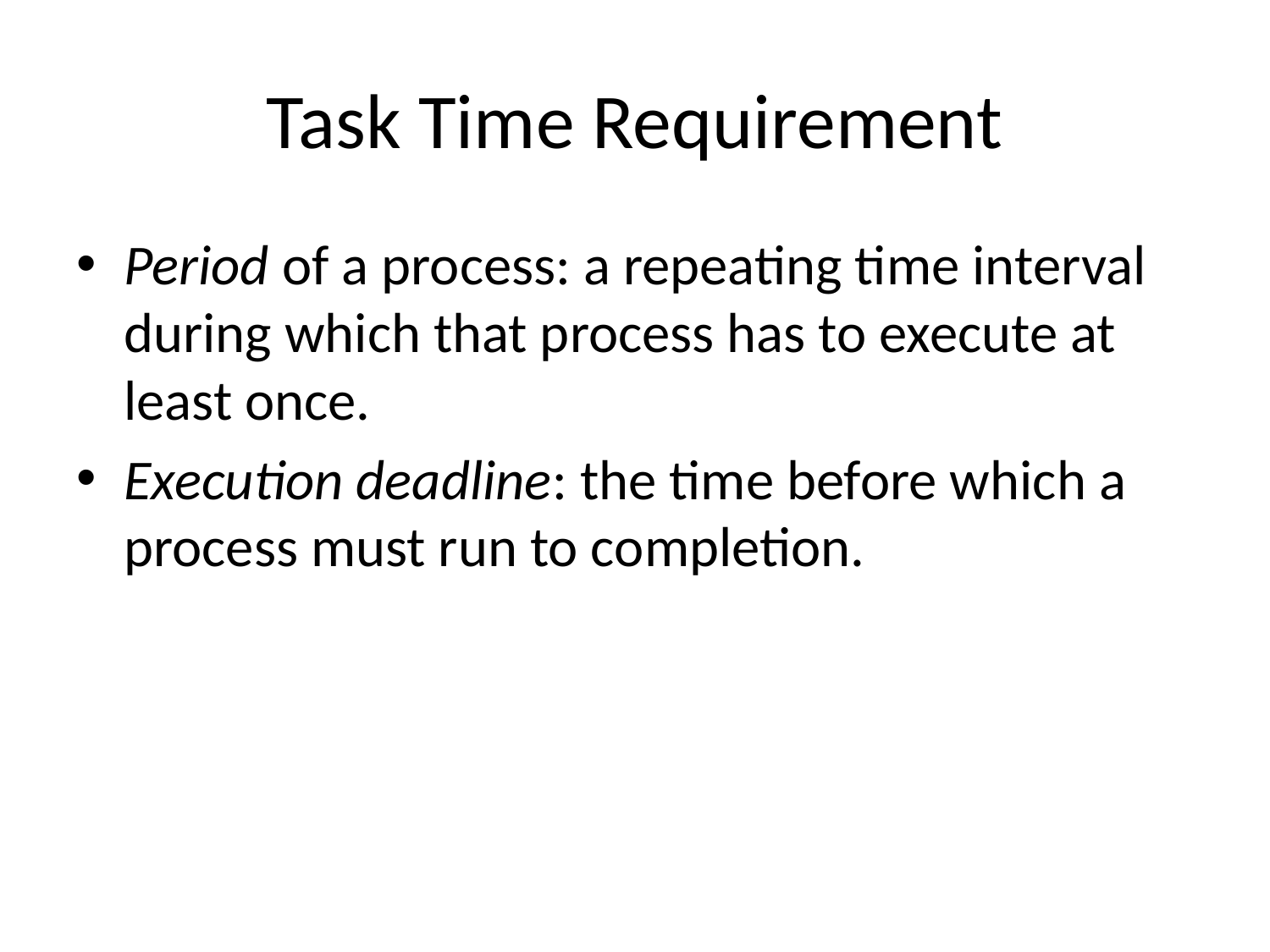

# Task Time Requirement
Period of a process: a repeating time interval during which that process has to execute at least once.
Execution deadline: the time before which a process must run to completion.